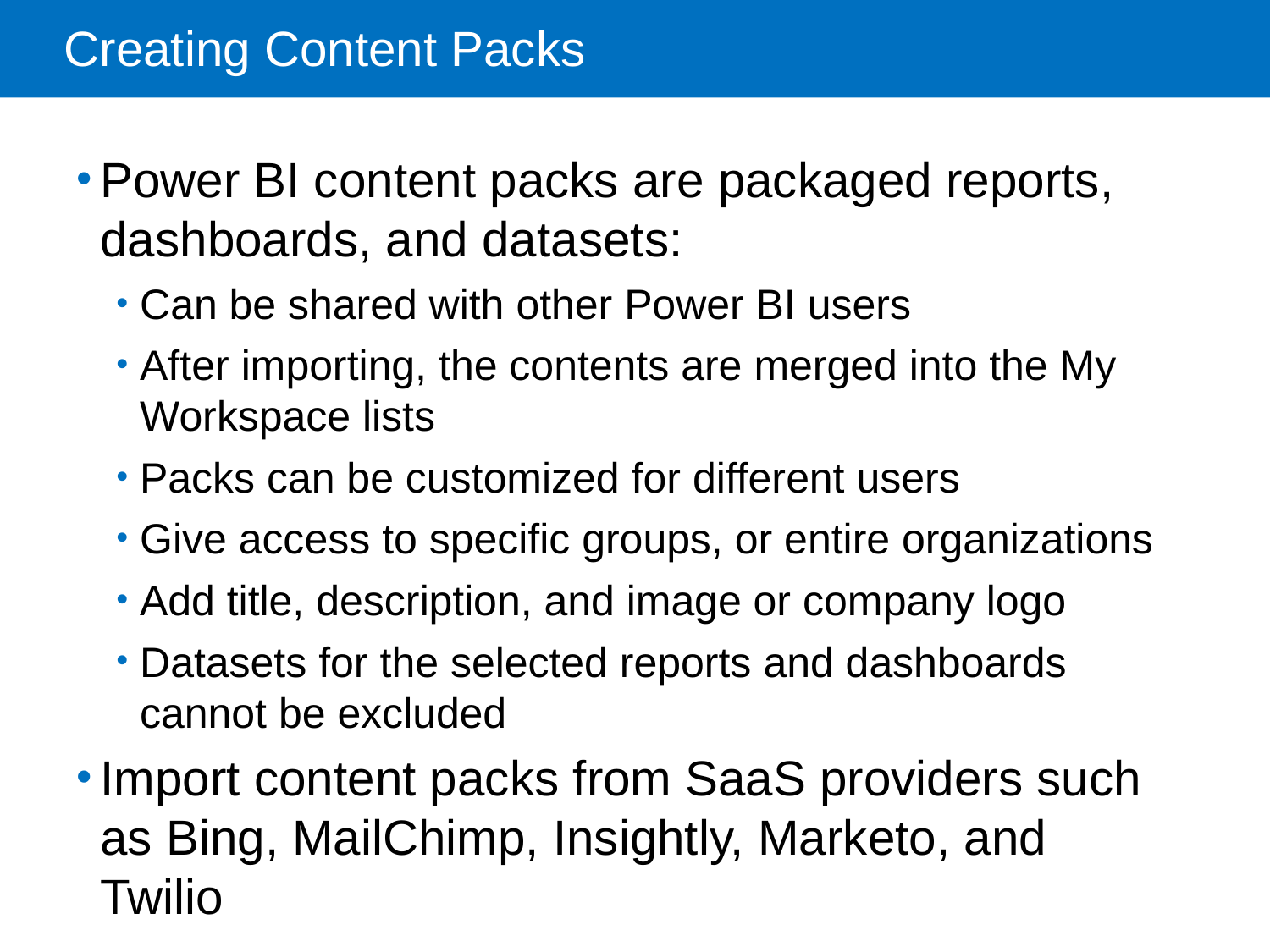

# Creating Content Packs
Power BI content packs are packaged reports, dashboards, and datasets:
Can be shared with other Power BI users
After importing, the contents are merged into the My Workspace lists
Packs can be customized for different users
Give access to specific groups, or entire organizations
Add title, description, and image or company logo
Datasets for the selected reports and dashboards cannot be excluded
Import content packs from SaaS providers such as Bing, MailChimp, Insightly, Marketo, and Twilio